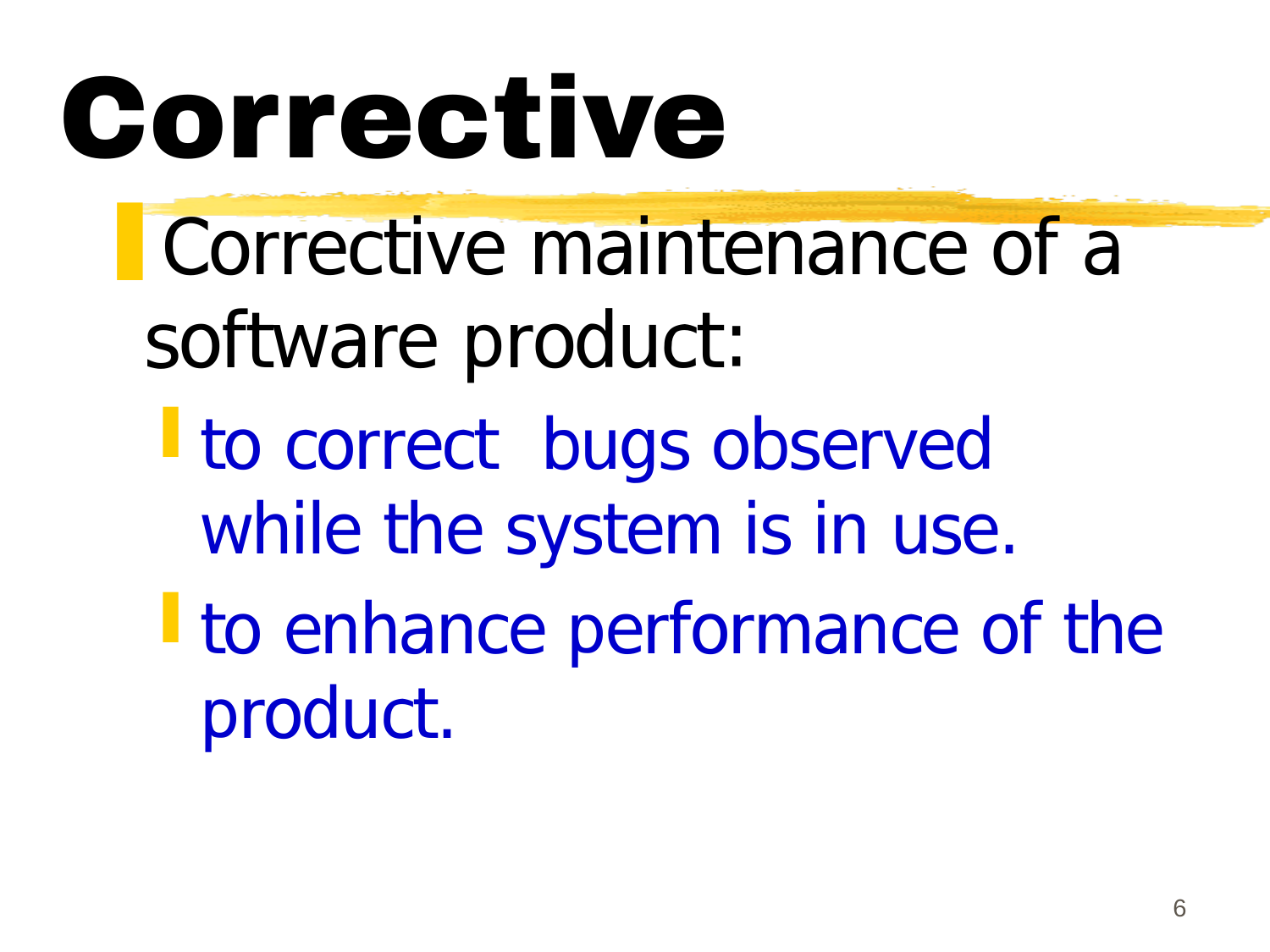

# Corrective
Corrective maintenance of a software product:
to correct  bugs observed while the system is in use.
to enhance performance of the product.
6